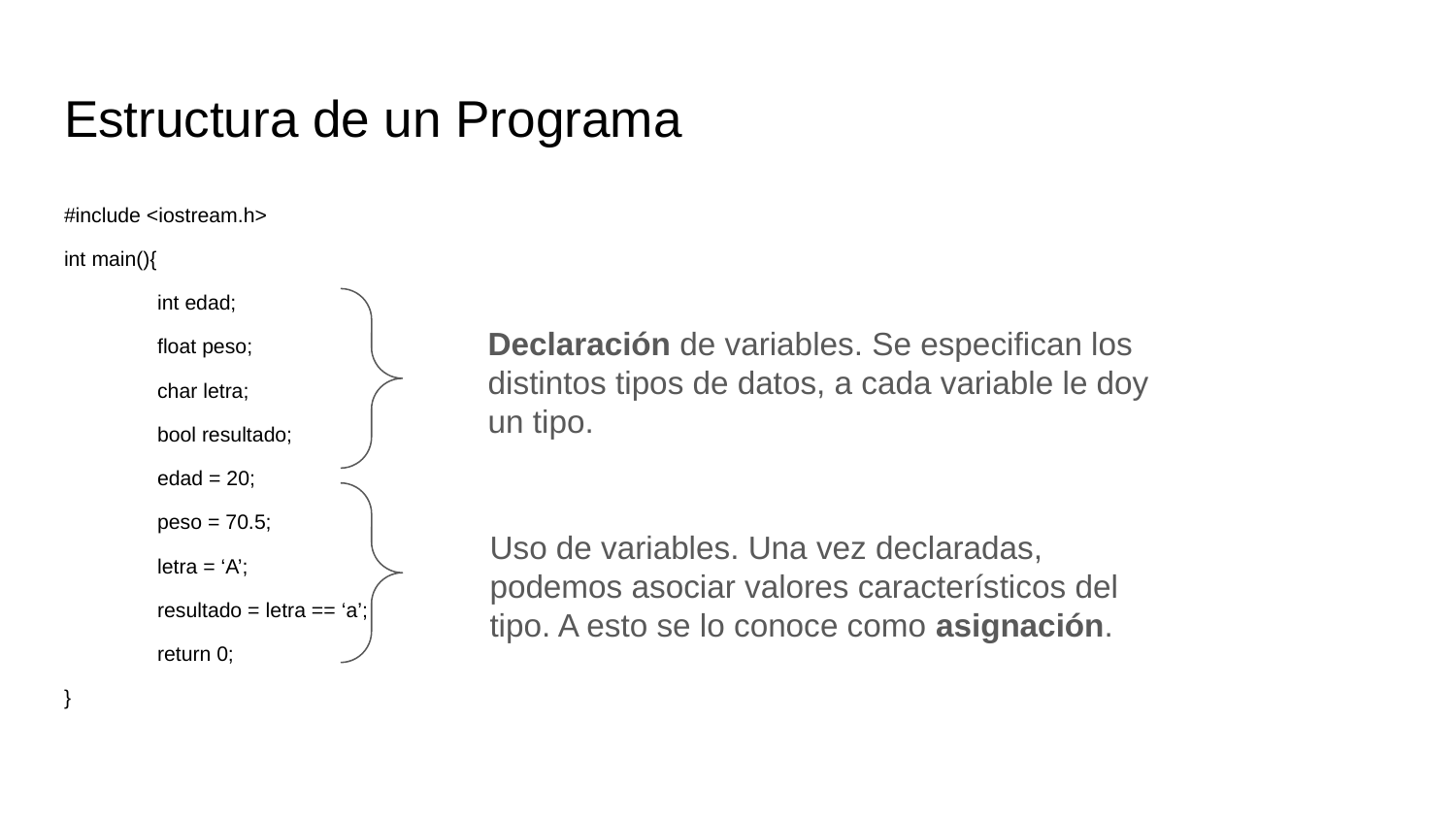

# Estructura de un Programa
#include <iostream.h>
int main(){
	int edad;
	float peso;
	char letra;
	bool resultado;
	edad = 20;
	peso = 70.5;
	letra = ‘A’;
	resultado = letra == ‘a’;
	return 0;
}

Declaración de variables. Se especifican los distintos tipos de datos, a cada variable le doy un tipo.

Uso de variables. Una vez declaradas, podemos asociar valores característicos del tipo. A esto se lo conoce como asignación.